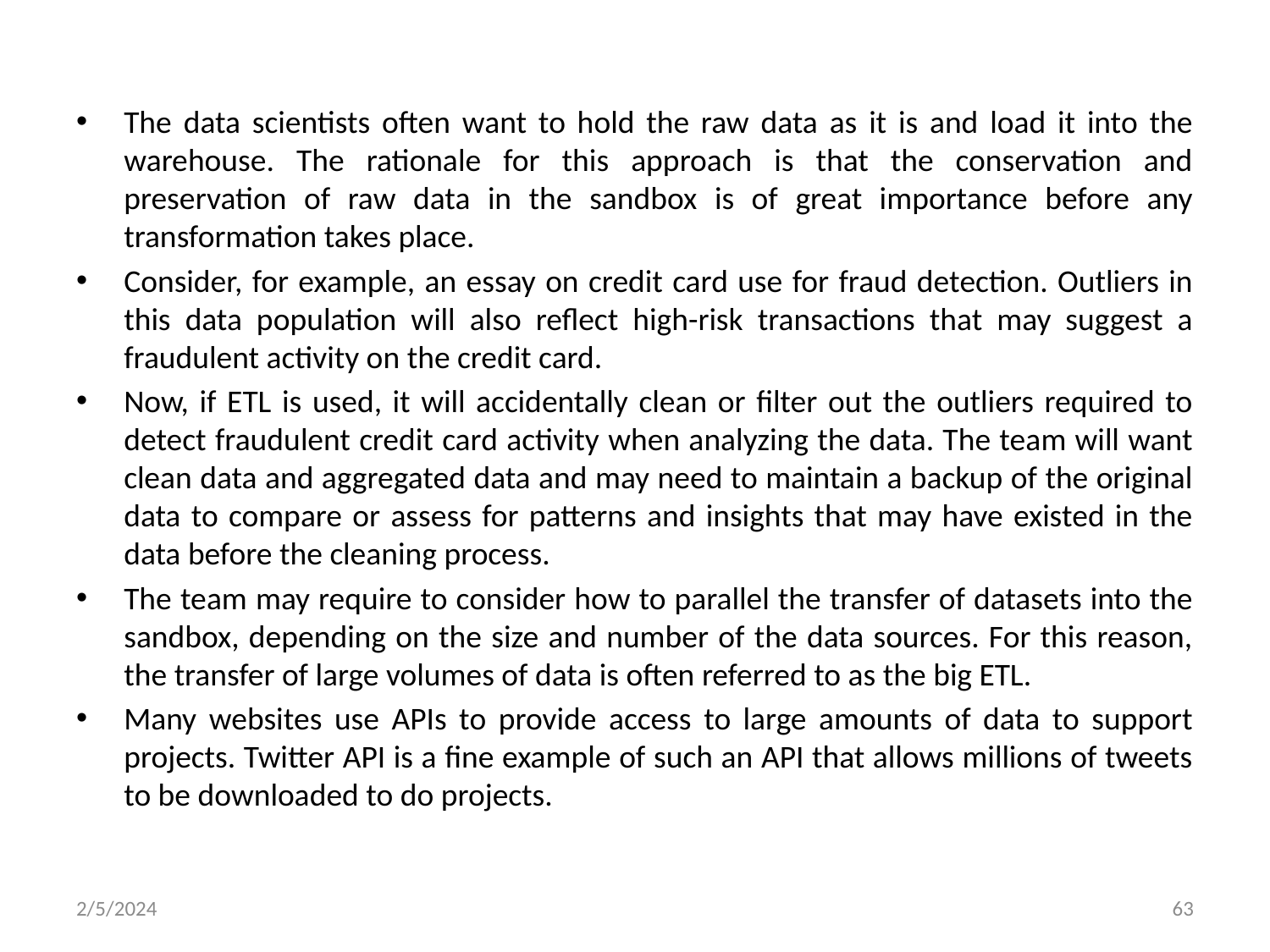

The data scientists often want to hold the raw data as it is and load it into the warehouse. The rationale for this approach is that the conservation and preservation of raw data in the sandbox is of great importance before any transformation takes place.
Consider, for example, an essay on credit card use for fraud detection. Outliers in this data population will also reflect high-risk transactions that may suggest a fraudulent activity on the credit card.
Now, if ETL is used, it will accidentally clean or filter out the outliers required to detect fraudulent credit card activity when analyzing the data. The team will want clean data and aggregated data and may need to maintain a backup of the original data to compare or assess for patterns and insights that may have existed in the data before the cleaning process.
The team may require to consider how to parallel the transfer of datasets into the sandbox, depending on the size and number of the data sources. For this reason, the transfer of large volumes of data is often referred to as the big ETL.
Many websites use APIs to provide access to large amounts of data to support projects. Twitter API is a fine example of such an API that allows millions of tweets to be downloaded to do projects.
2/5/2024
63